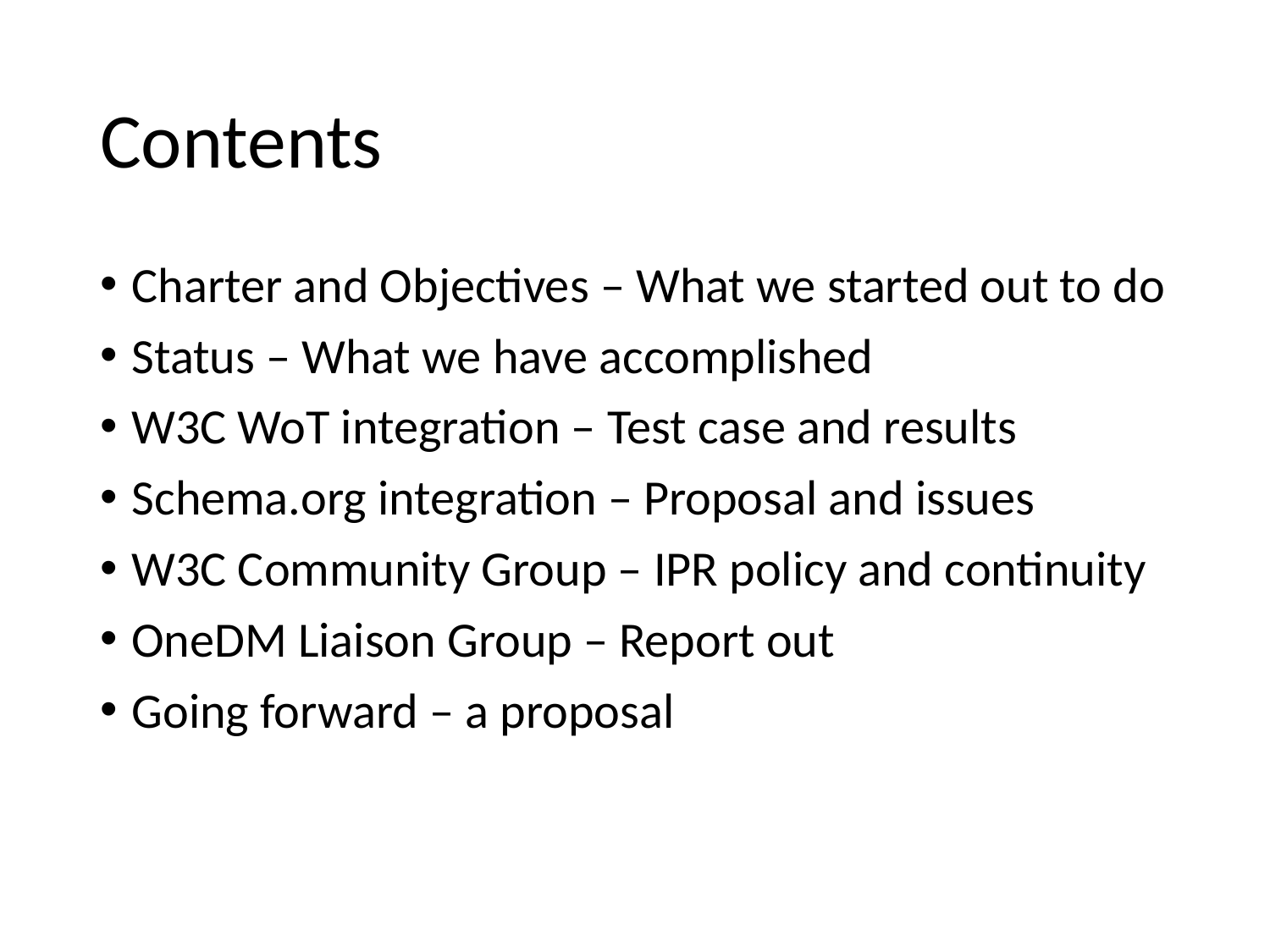

# Contents
Charter and Objectives – What we started out to do
Status – What we have accomplished
W3C WoT integration – Test case and results
Schema.org integration – Proposal and issues
W3C Community Group – IPR policy and continuity
OneDM Liaison Group – Report out
Going forward – a proposal